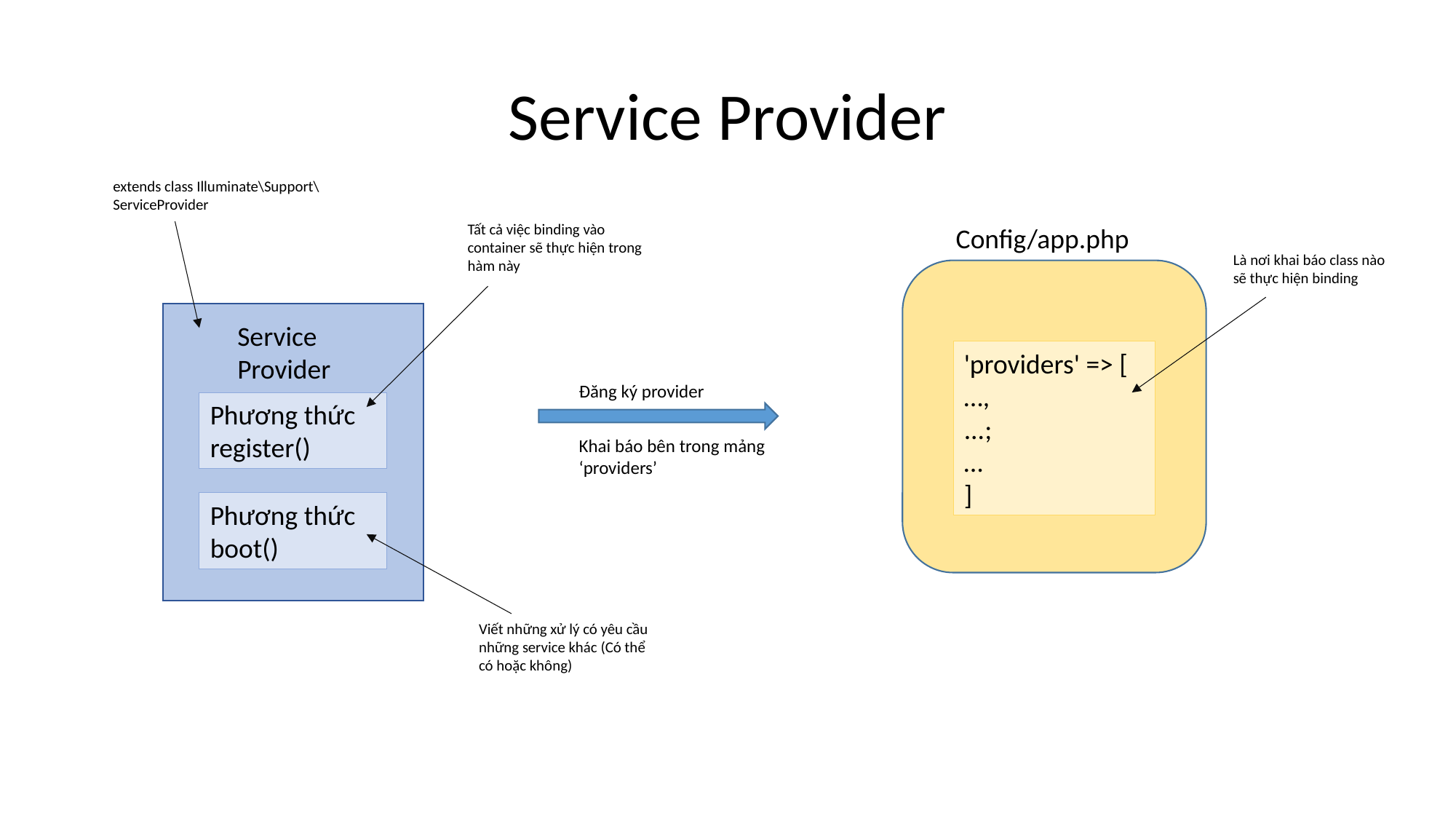

# Service Provider
extends class Illuminate\Support\ServiceProvider
Tất cả việc binding vào container sẽ thực hiện trong hàm này
Config/app.php
Là nơi khai báo class nào sẽ thực hiện binding

Service Provider
'providers' => [
…,
...;
…
]
Đăng ký provider
Phương thức register()

Khai báo bên trong mảng ‘providers’
Phương thức boot()
Viết những xử lý có yêu cầu những service khác (Có thể có hoặc không)